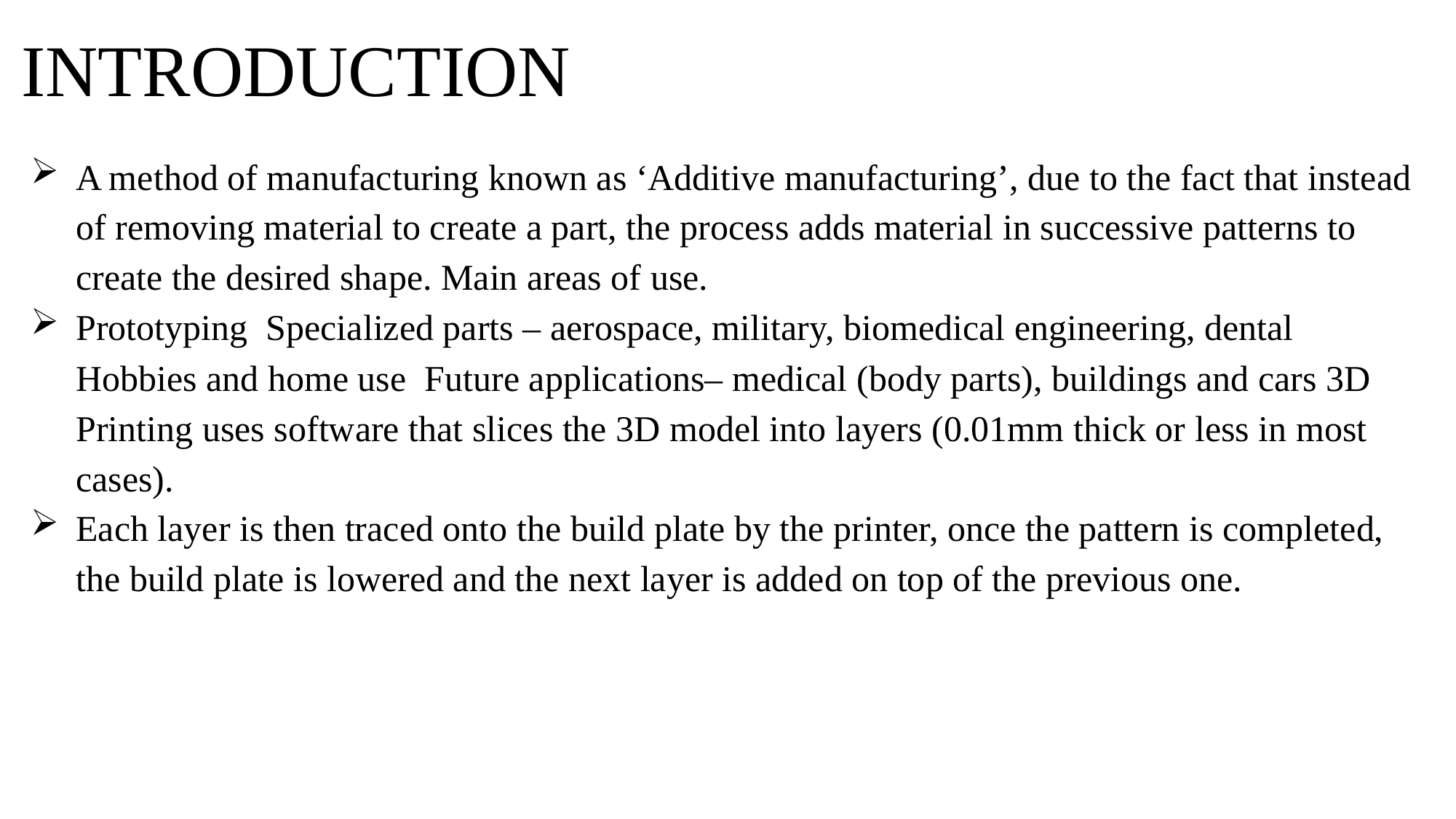

INTRODUCTION

A method of manufacturing known as ‘Additive manufacturing’, due to the fact that instead of removing material to create a part, the process adds material in successive patterns to create the desired shape. Main areas of use.
Prototyping  Specialized parts – aerospace, military, biomedical engineering, dental  Hobbies and home use  Future applications– medical (body parts), buildings and cars 3D Printing uses software that slices the 3D model into layers (0.01mm thick or less in most cases).
Each layer is then traced onto the build plate by the printer, once the pattern is completed, the build plate is lowered and the next layer is added on top of the previous one.